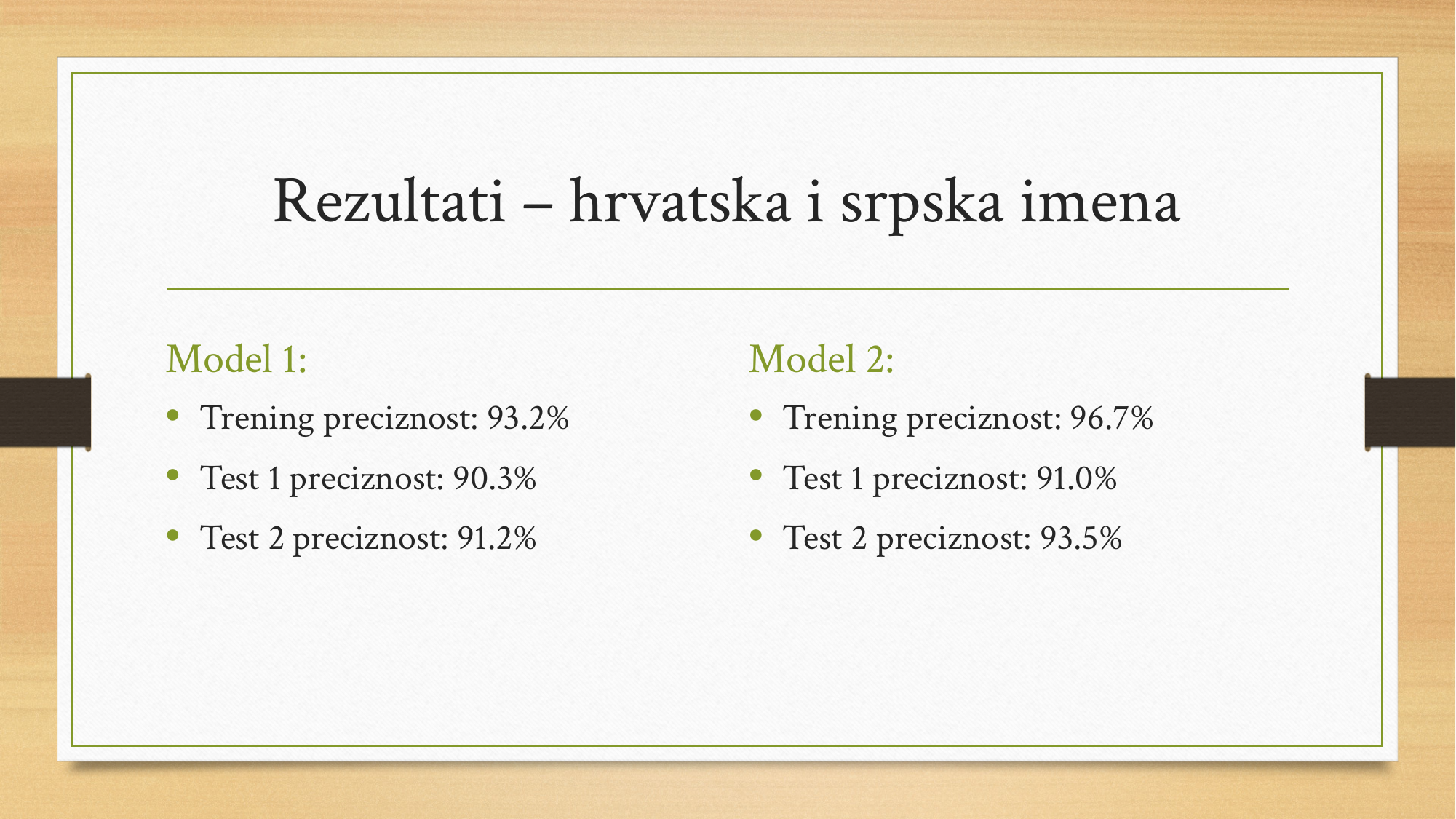

# Rezultati – hrvatska i srpska imena
Model 1:
Model 2:
Trening preciznost: 93.2%
Test 1 preciznost: 90.3%
Test 2 preciznost: 91.2%
Trening preciznost: 96.7%
Test 1 preciznost: 91.0%
Test 2 preciznost: 93.5%